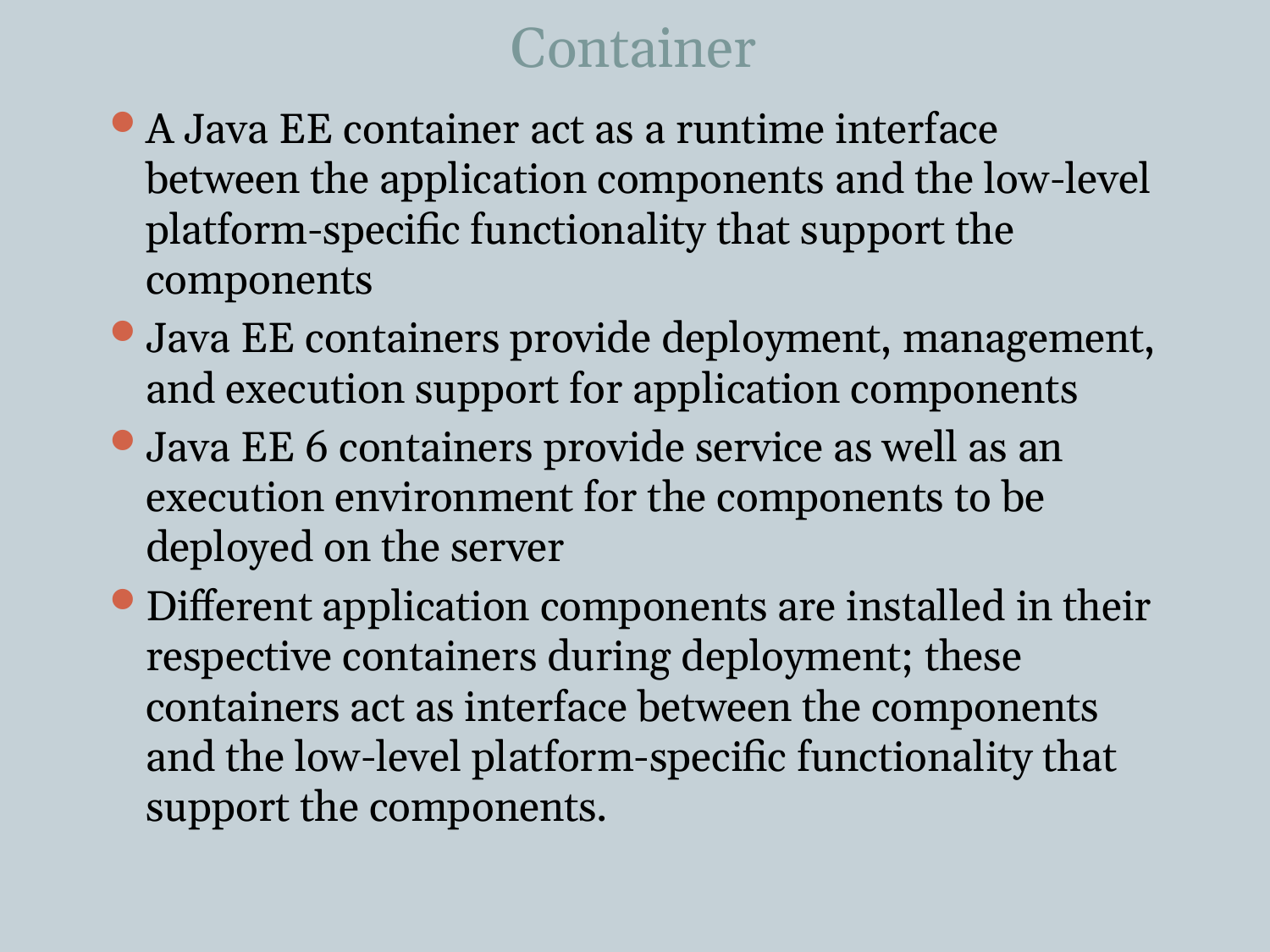

# Container
A Java EE container act as a runtime interface between the application components and the low-level platform-specific functionality that support the components
Java EE containers provide deployment, management, and execution support for application components
Java EE 6 containers provide service as well as an execution environment for the components to be deployed on the server
Different application components are installed in their respective containers during deployment; these containers act as interface between the components and the low-level platform-specific functionality that support the components.